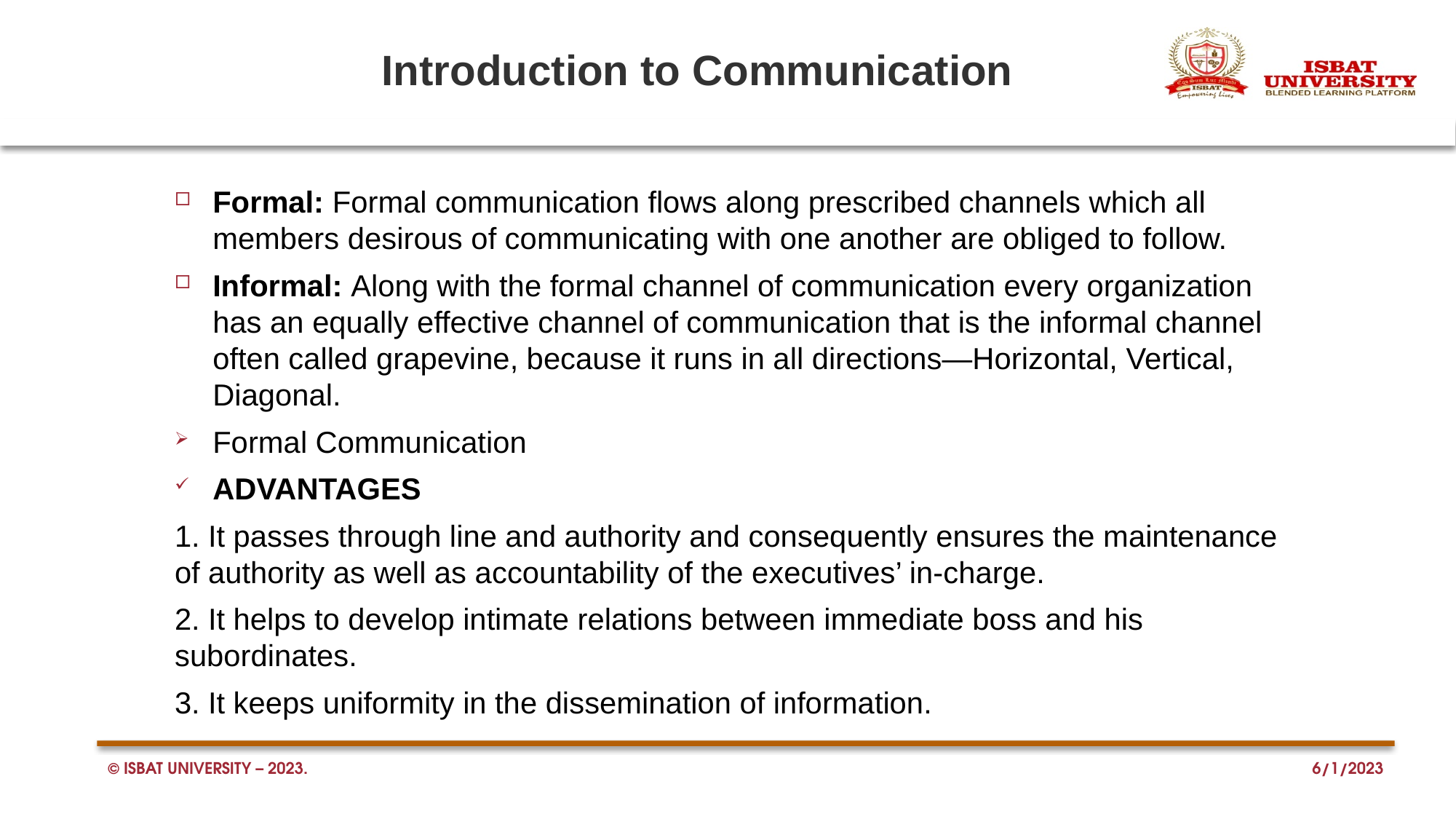

# Introduction to Communication
Formal: Formal communication flows along prescribed channels which all members desirous of communicating with one another are obliged to follow.
Informal: Along with the formal channel of communication every organization has an equally effective channel of communication that is the informal channel often called grapevine, because it runs in all directions—Horizontal, Vertical, Diagonal.
Formal Communication
ADVANTAGES
1. It passes through line and authority and consequently ensures the maintenance of authority as well as accountability of the executives’ in-charge.
2. It helps to develop intimate relations between immediate boss and his subordinates.
3. It keeps uniformity in the dissemination of information.